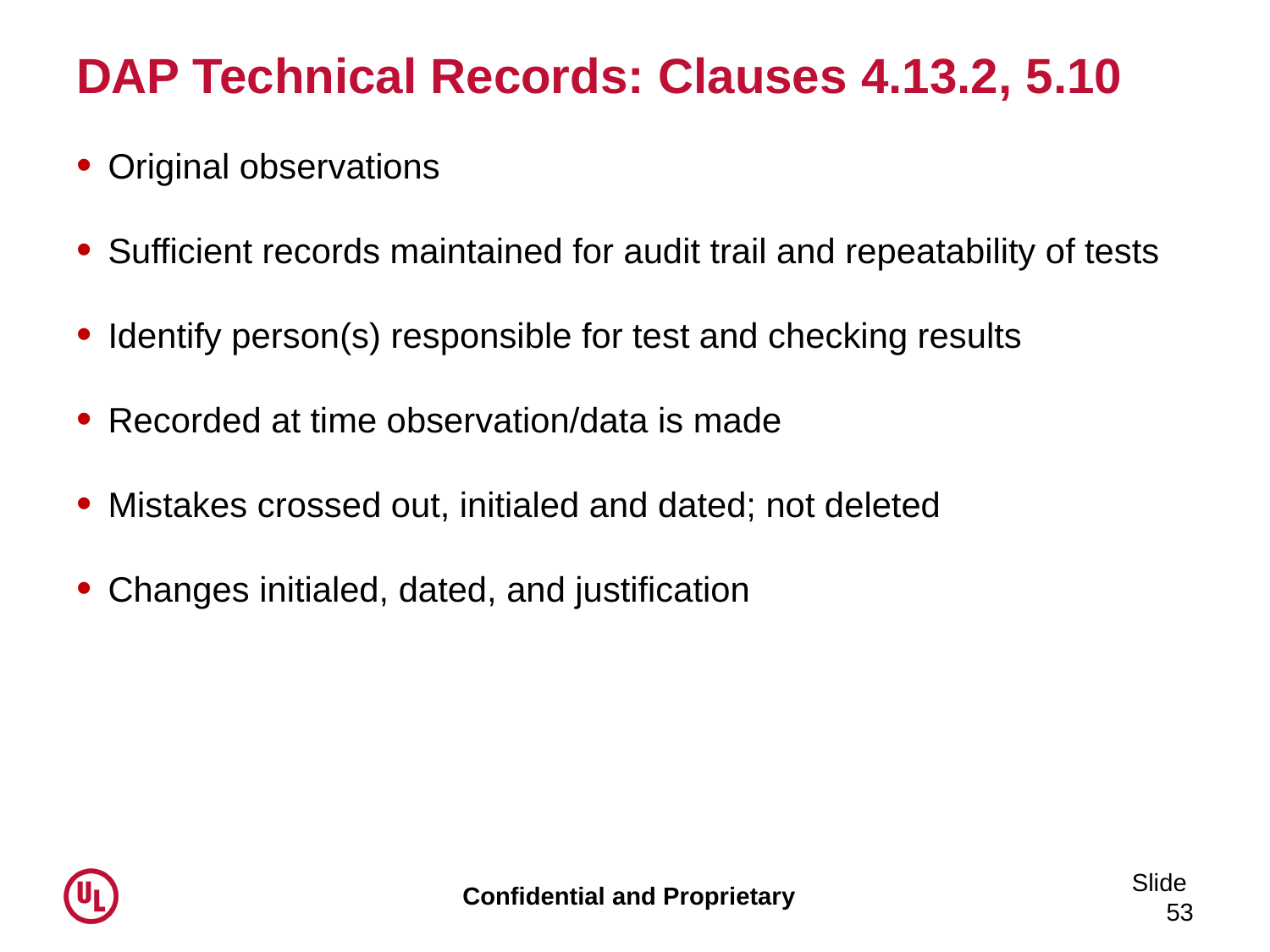

# DAP Technical Records: Clauses 4.13.2, 5.10
Original observations
Sufficient records maintained for audit trail and repeatability of tests
Identify person(s) responsible for test and checking results
Recorded at time observation/data is made
Mistakes crossed out, initialed and dated; not deleted
Changes initialed, dated, and justification
Slide 53